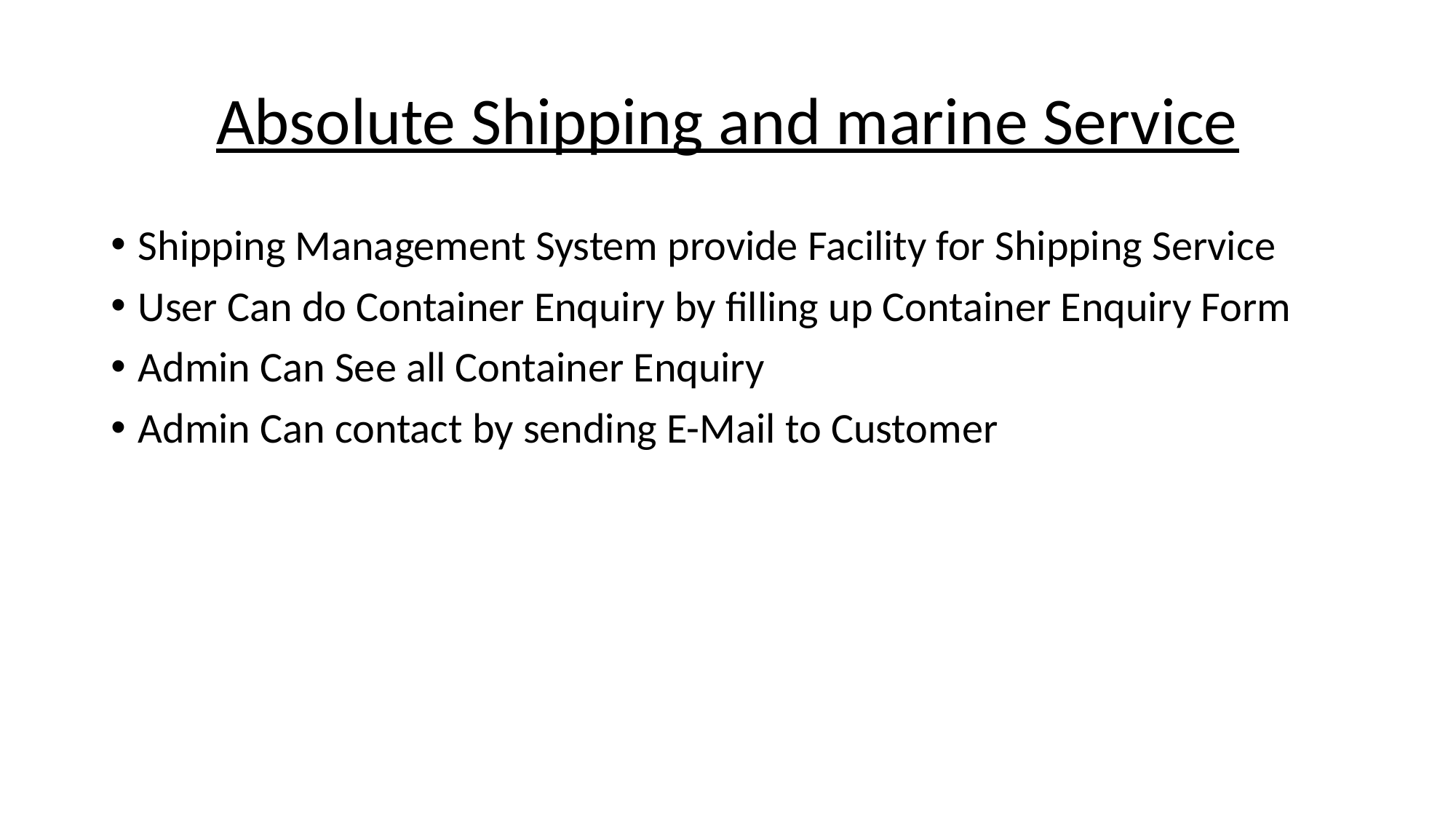

# Absolute Shipping and marine Service
Shipping Management System provide Facility for Shipping Service
User Can do Container Enquiry by filling up Container Enquiry Form
Admin Can See all Container Enquiry
Admin Can contact by sending E-Mail to Customer